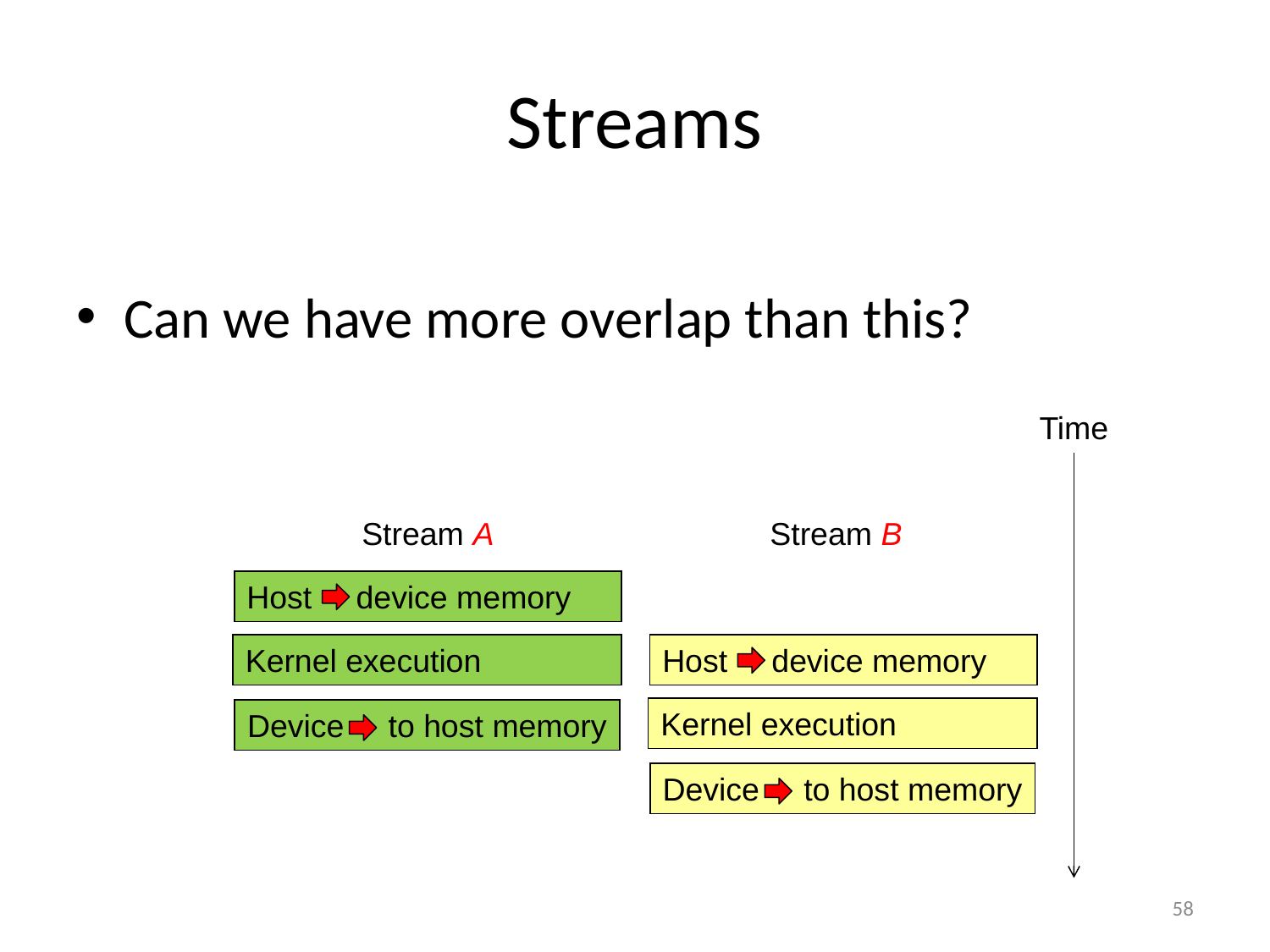

# Streams
Can we have more overlap than this?
Time
Stream A
Stream B
Host     device memory

Kernel execution
Host     device memory

Kernel execution
Device     to host memory

Device     to host memory

58